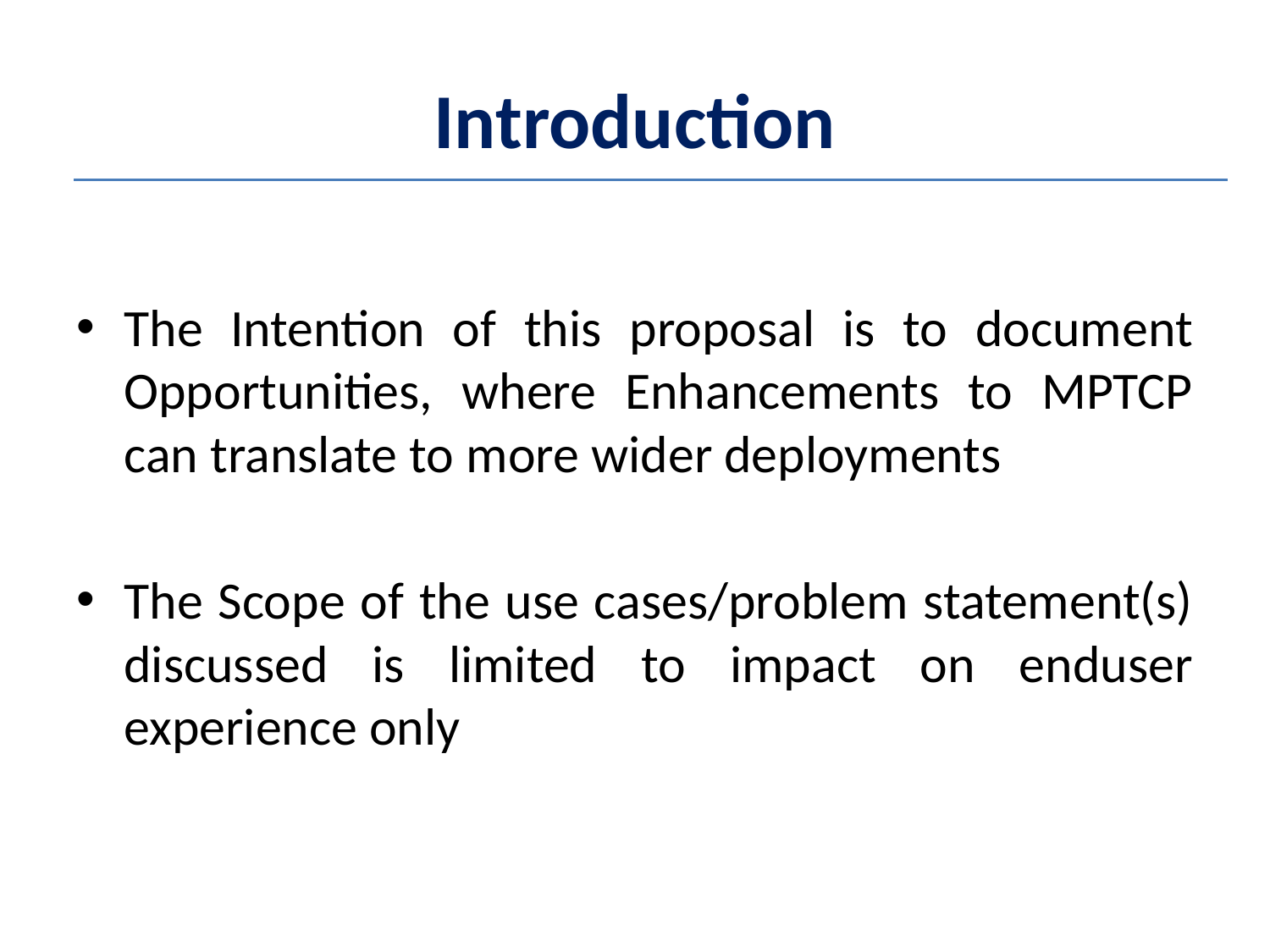

# Introduction

The Intention of this proposal is to document Opportunities, where Enhancements to MPTCP can translate to more wider deployments

The Scope of the use cases/problem statement(s) discussed is limited to impact on enduser experience only